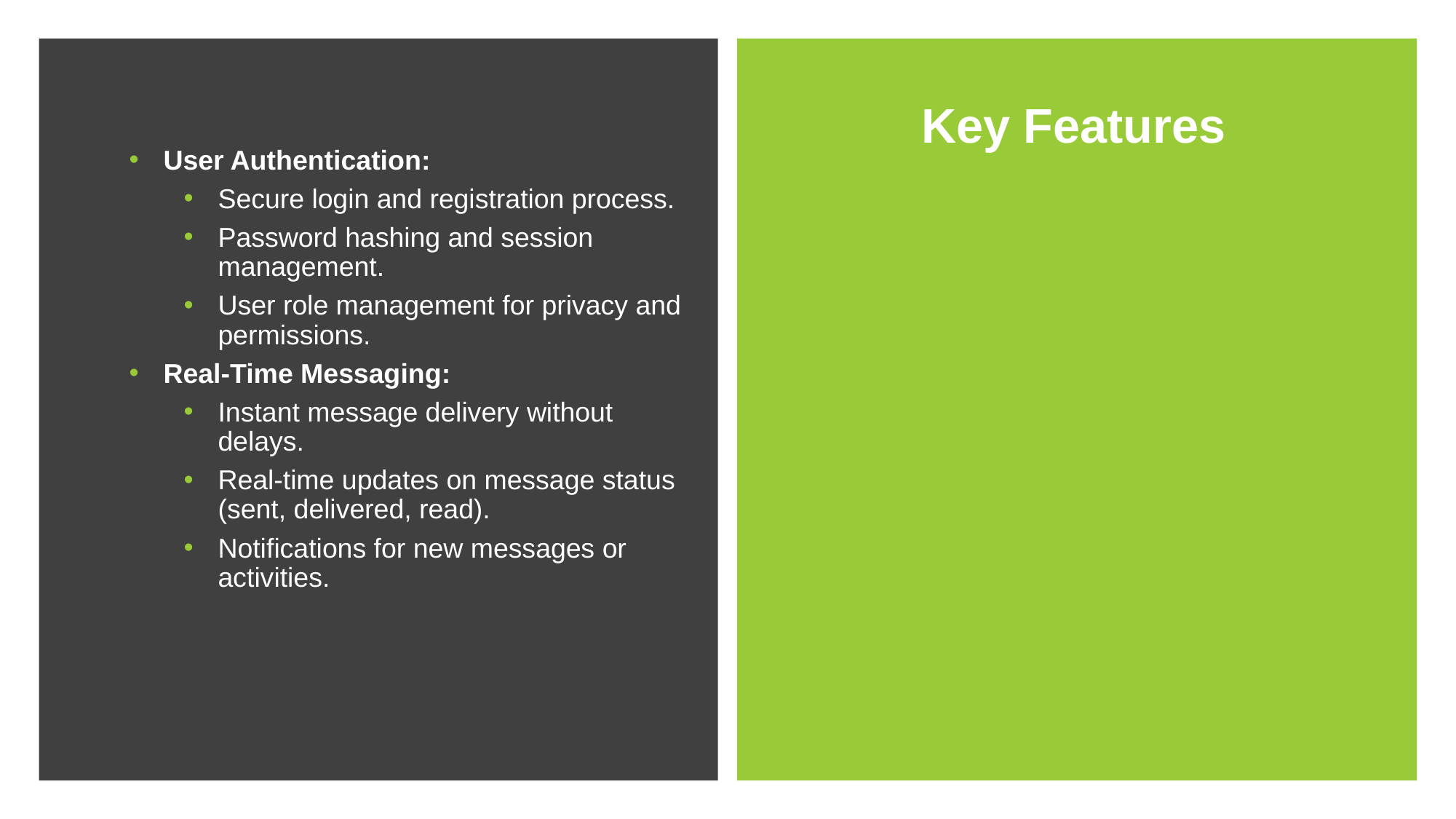

Key Features
User Authentication:
Secure login and registration process.
Password hashing and session management.
User role management for privacy and permissions.
Real-Time Messaging:
Instant message delivery without delays.
Real-time updates on message status (sent, delivered, read).
Notifications for new messages or activities.